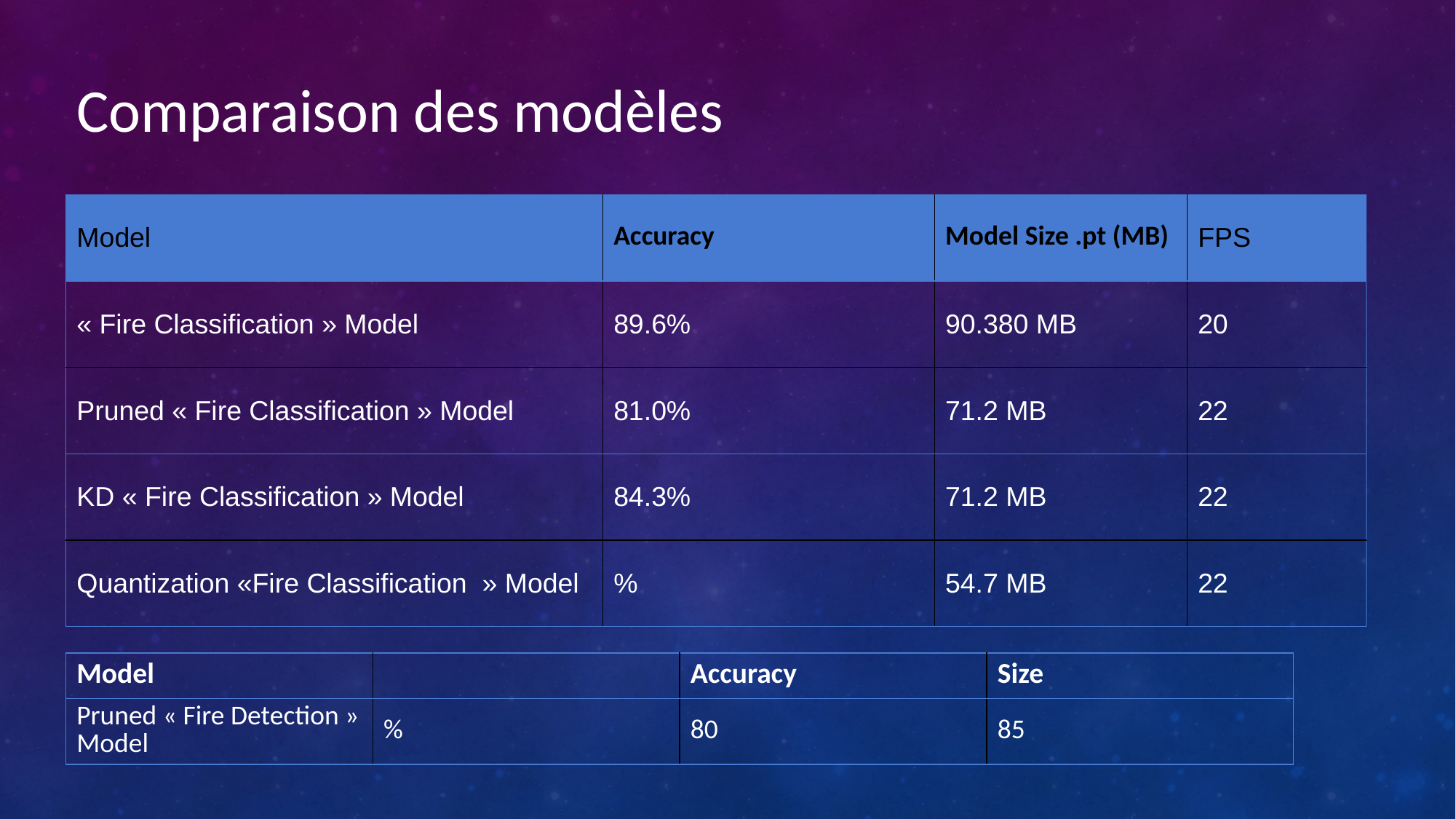

# Comparaison des modèles
| Model | Accuracy | Model Size .pt (MB) | FPS |
| --- | --- | --- | --- |
| « Fire Classification » Model | 89.6% | 90.380 MB | 20 |
| Pruned « Fire Classification » Model | 81.0% | 71.2 MB | 22 |
| KD « Fire Classification » Model | 84.3% | 71.2 MB | 22 |
| Quantization «Fire Classification » Model | % | 54.7 MB | 22 |

| Model |  | Accuracy | Size |
| --- | --- | --- | --- |
| Pruned « Fire Detection » Model | % | 80 | 85 |